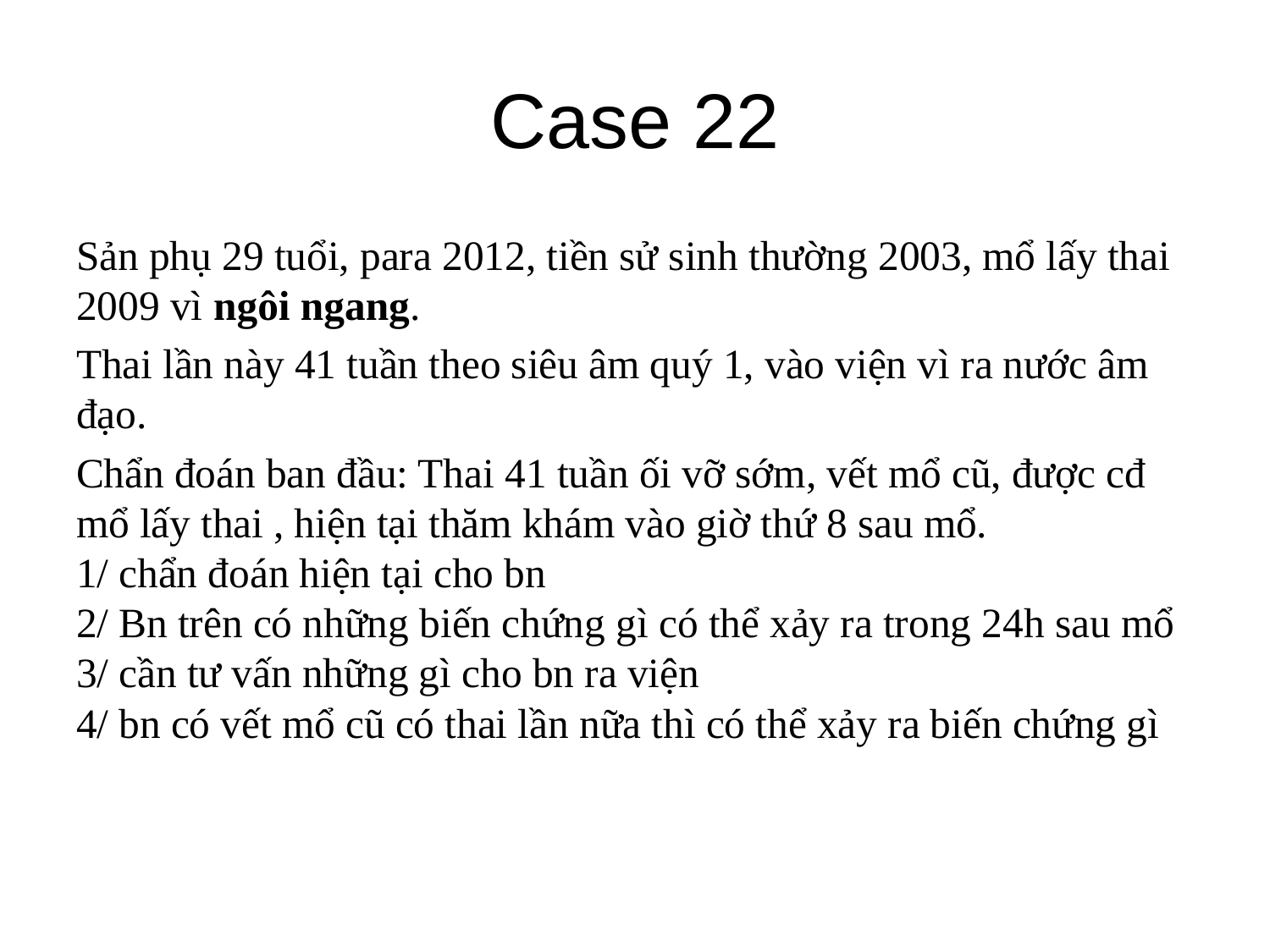

# Case 22
Sản phụ 29 tuổi, para 2012, tiền sử sinh thường 2003, mổ lấy thai 2009 vì ngôi ngang.
Thai lần này 41 tuần theo siêu âm quý 1, vào viện vì ra nước âm đạo.
Chẩn đoán ban đầu: Thai 41 tuần ối vỡ sớm, vết mổ cũ, được cđ mổ lấy thai , hiện tại thăm khám vào giờ thứ 8 sau mổ.
1/ chẩn đoán hiện tại cho bn
2/ Bn trên có những biến chứng gì có thể xảy ra trong 24h sau mổ
3/ cần tư vấn những gì cho bn ra viện
4/ bn có vết mổ cũ có thai lần nữa thì có thể xảy ra biến chứng gì